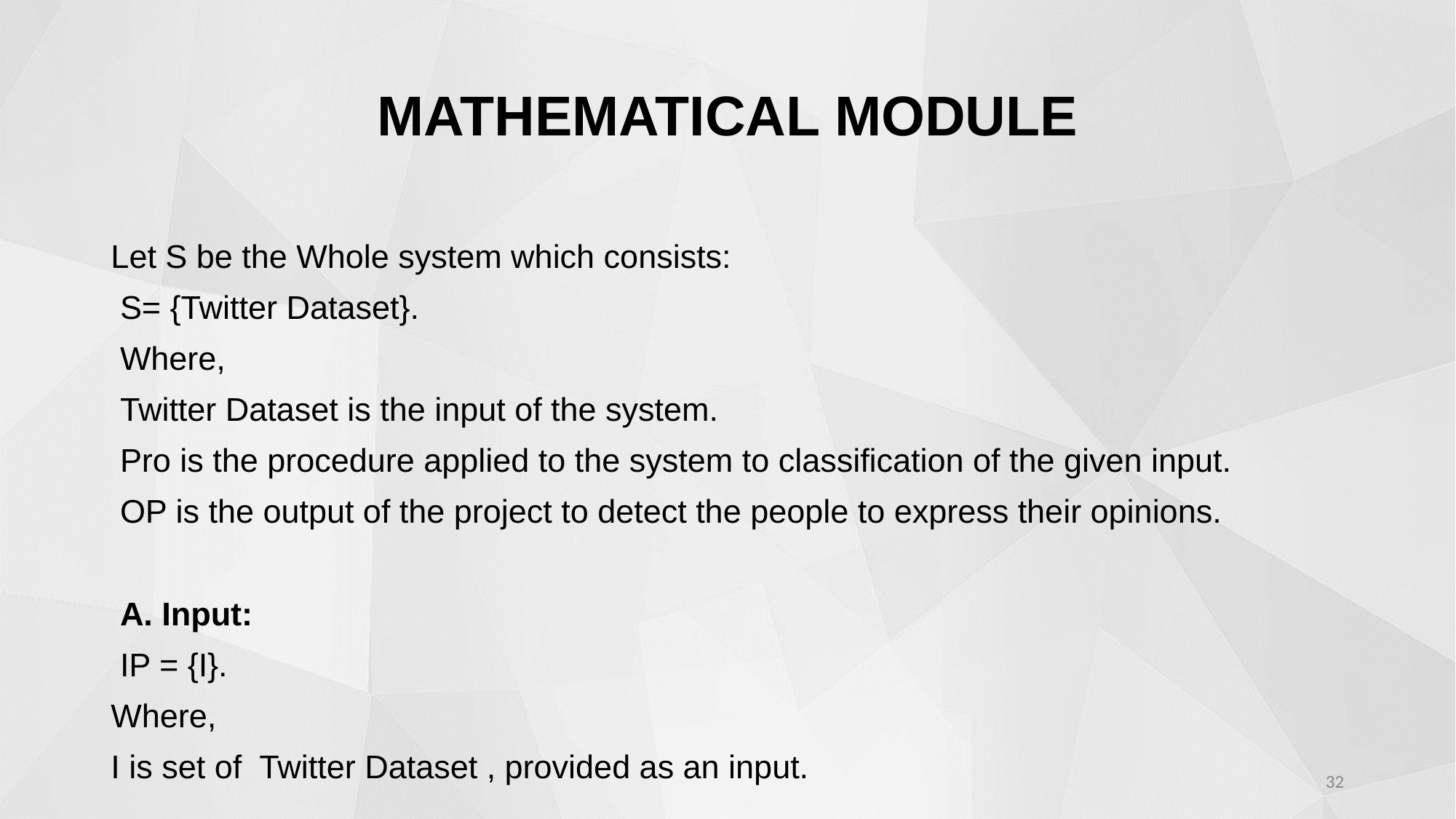

# MATHEMATICAL MODULE
Let S be the Whole system which consists:
 S= {Twitter Dataset}.
 Where,
 Twitter Dataset is the input of the system.
 Pro is the procedure applied to the system to classification of the given input.
 OP is the output of the project to detect the people to express their opinions.

 A. Input:
 IP = {I}.
Where,
I is set of  Twitter Dataset , provided as an input.

32